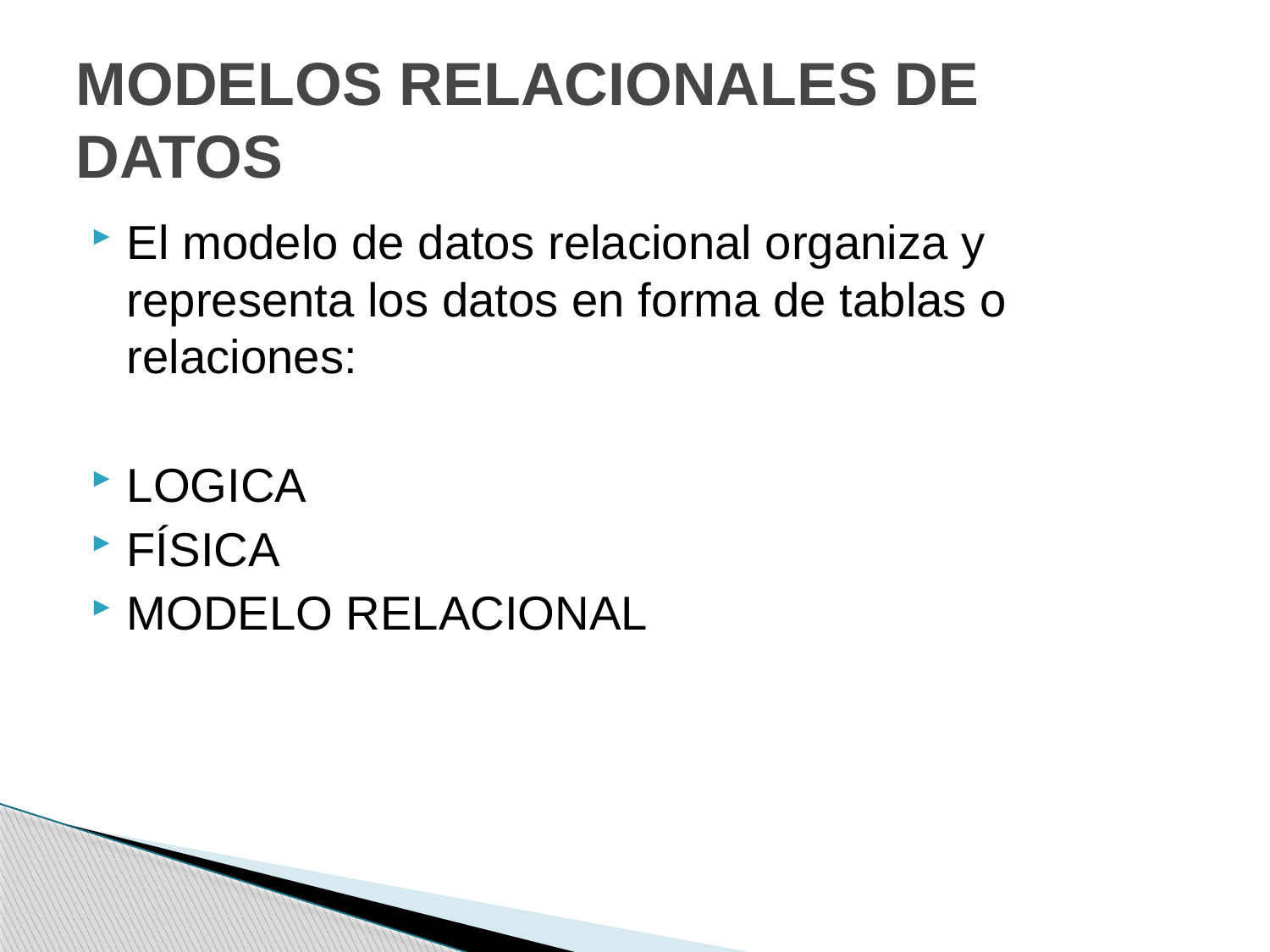

# MODELOS RELACIONALES DE DATOS
El modelo de datos relacional organiza y representa los datos en forma de tablas o relaciones:

LOGICA
FÍSICA
MODELO RELACIONAL